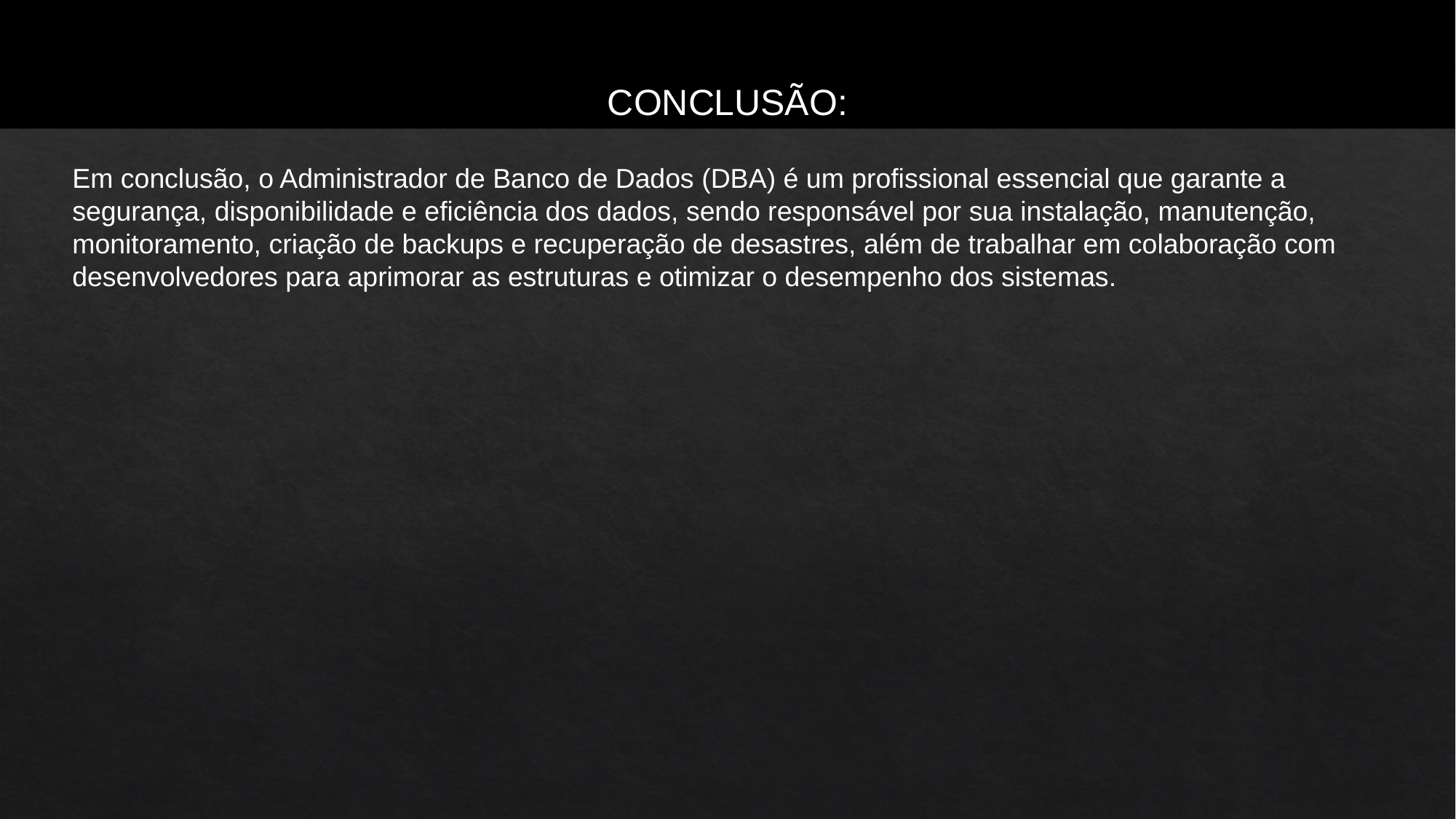

CONCLUSÃO:
Em conclusão, o Administrador de Banco de Dados (DBA) é um profissional essencial que garante a segurança, disponibilidade e eficiência dos dados, sendo responsável por sua instalação, manutenção, monitoramento, criação de backups e recuperação de desastres, além de trabalhar em colaboração com desenvolvedores para aprimorar as estruturas e otimizar o desempenho dos sistemas.